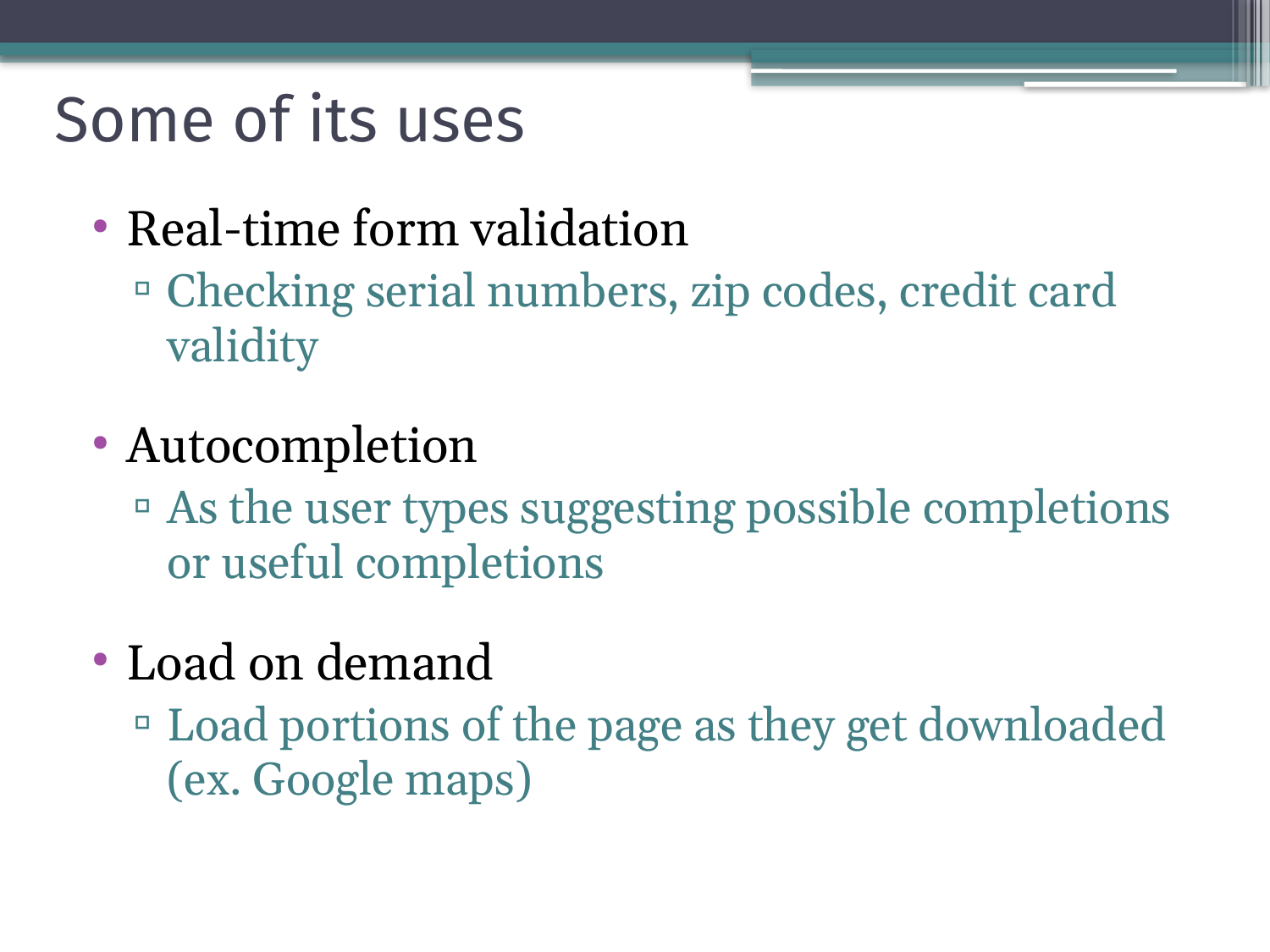

# Some of its uses
Real-time form validation
Checking serial numbers, zip codes, credit card validity
Autocompletion
As the user types suggesting possible completions or useful completions
Load on demand
Load portions of the page as they get downloaded (ex. Google maps)